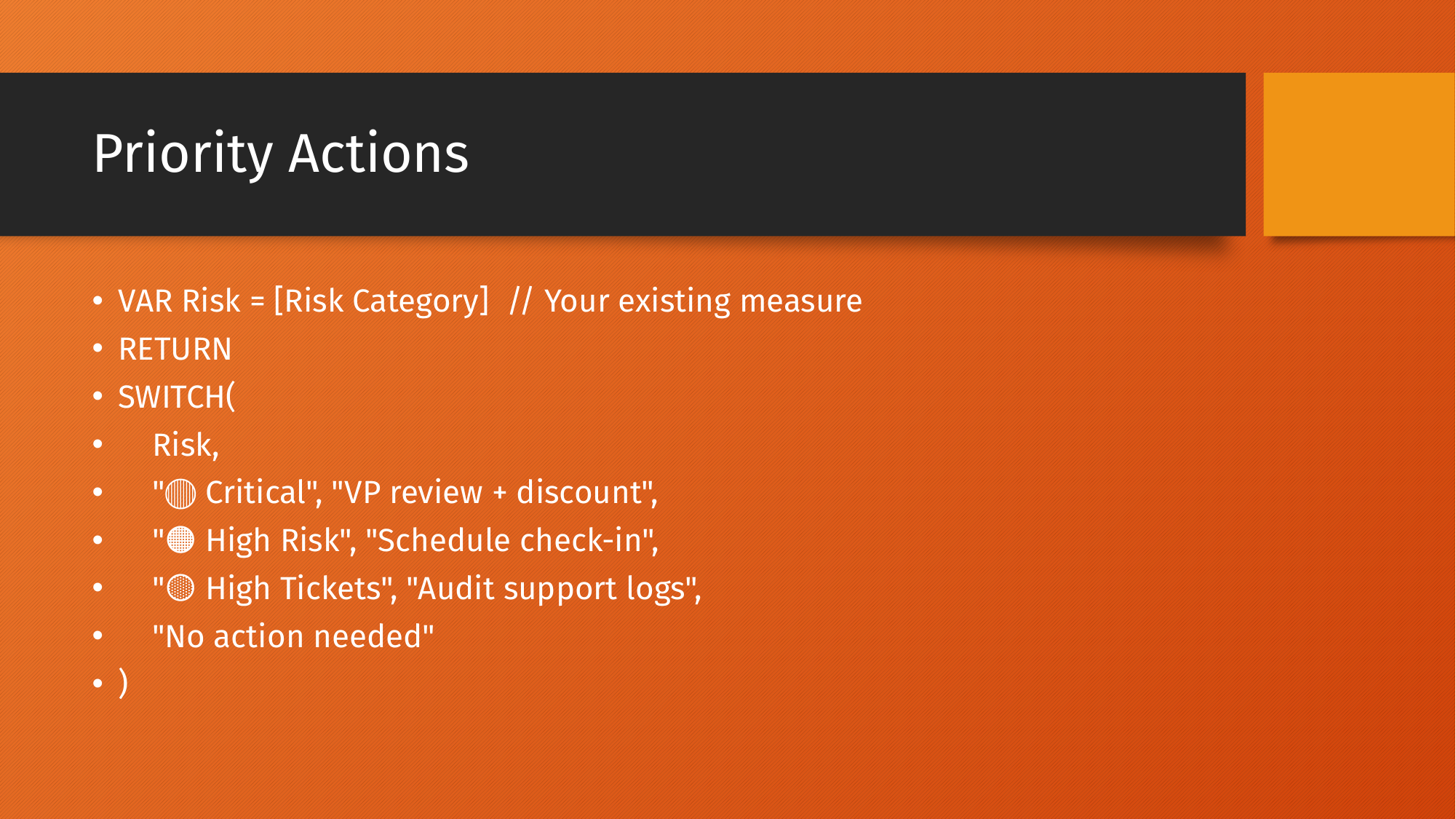

# Priority Actions
VAR Risk = [Risk Category]  // Your existing measure
RETURN
SWITCH(
    Risk,
    "🔴 Critical", "VP review + discount",
    "🟠 High Risk", "Schedule check-in",
    "🟡 High Tickets", "Audit support logs",
    "No action needed"
)